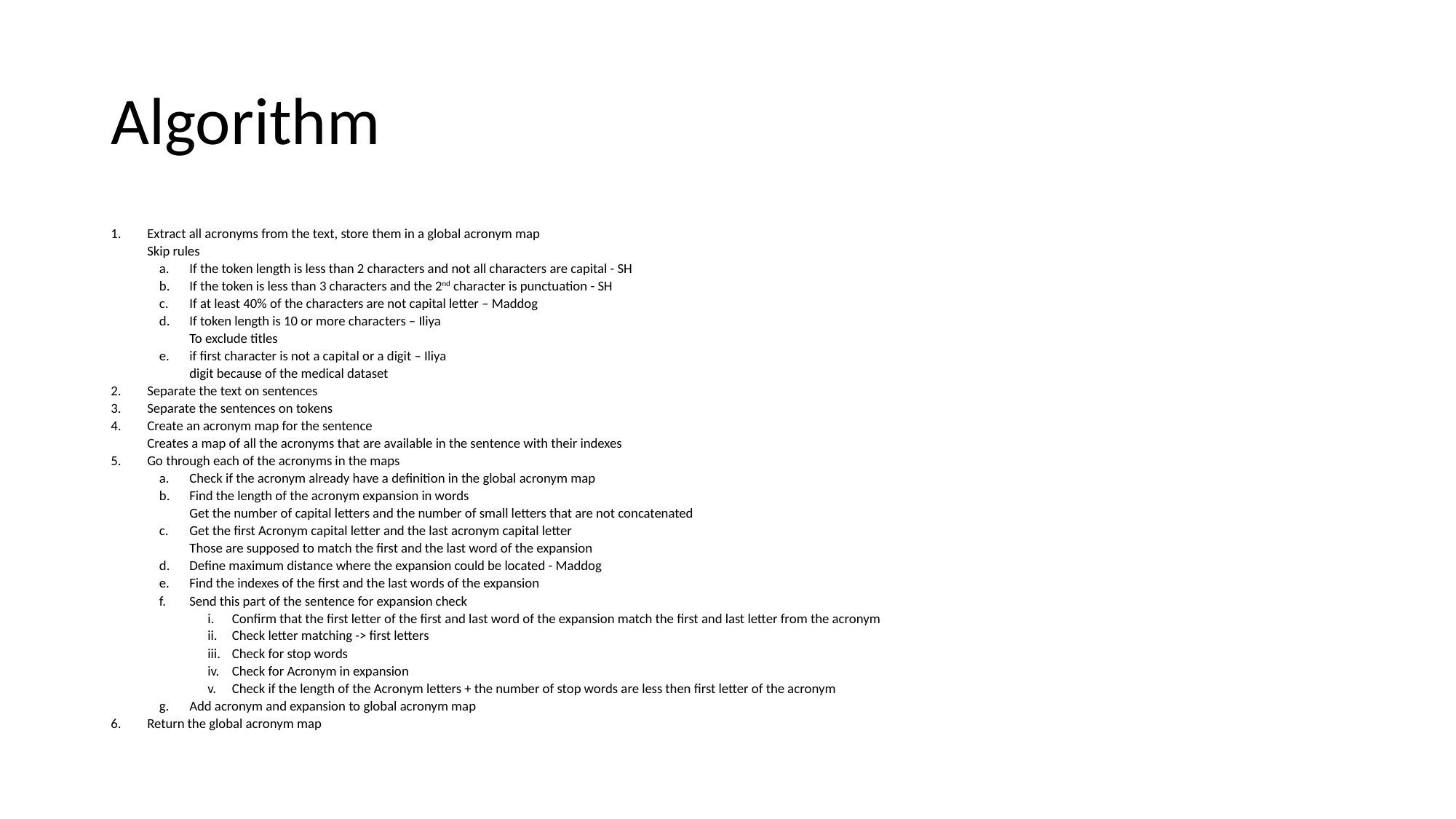

# Algorithm
Extract all acronyms from the text, store them in a global acronym map
Skip rules
If the token length is less than 2 characters and not all characters are capital - SH
If the token is less than 3 characters and the 2nd character is punctuation - SH
If at least 40% of the characters are not capital letter – Maddog
If token length is 10 or more characters – Iliya
To exclude titles
if first character is not a capital or a digit – Iliya
digit because of the medical dataset
Separate the text on sentences
Separate the sentences on tokens
Create an acronym map for the sentence
Creates a map of all the acronyms that are available in the sentence with their indexes
Go through each of the acronyms in the maps
Check if the acronym already have a definition in the global acronym map
Find the length of the acronym expansion in words
Get the number of capital letters and the number of small letters that are not concatenated
Get the first Acronym capital letter and the last acronym capital letter
Those are supposed to match the first and the last word of the expansion
Define maximum distance where the expansion could be located - Maddog
Find the indexes of the first and the last words of the expansion
Send this part of the sentence for expansion check
Confirm that the first letter of the first and last word of the expansion match the first and last letter from the acronym
Check letter matching -> first letters
Check for stop words
Check for Acronym in expansion
Check if the length of the Acronym letters + the number of stop words are less then first letter of the acronym
Add acronym and expansion to global acronym map
Return the global acronym map